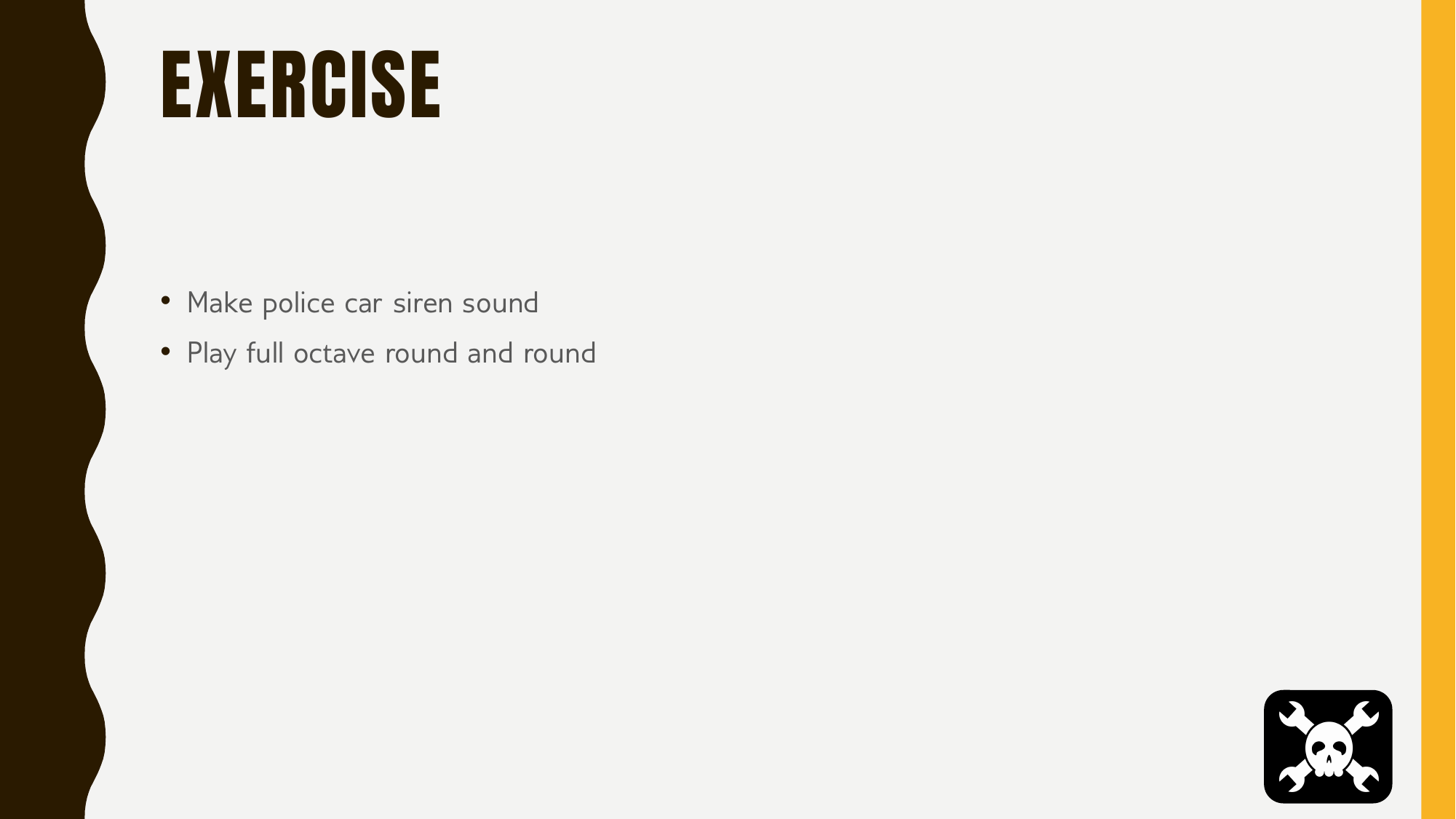

# Exercise
Make police car siren sound
Play full octave round and round